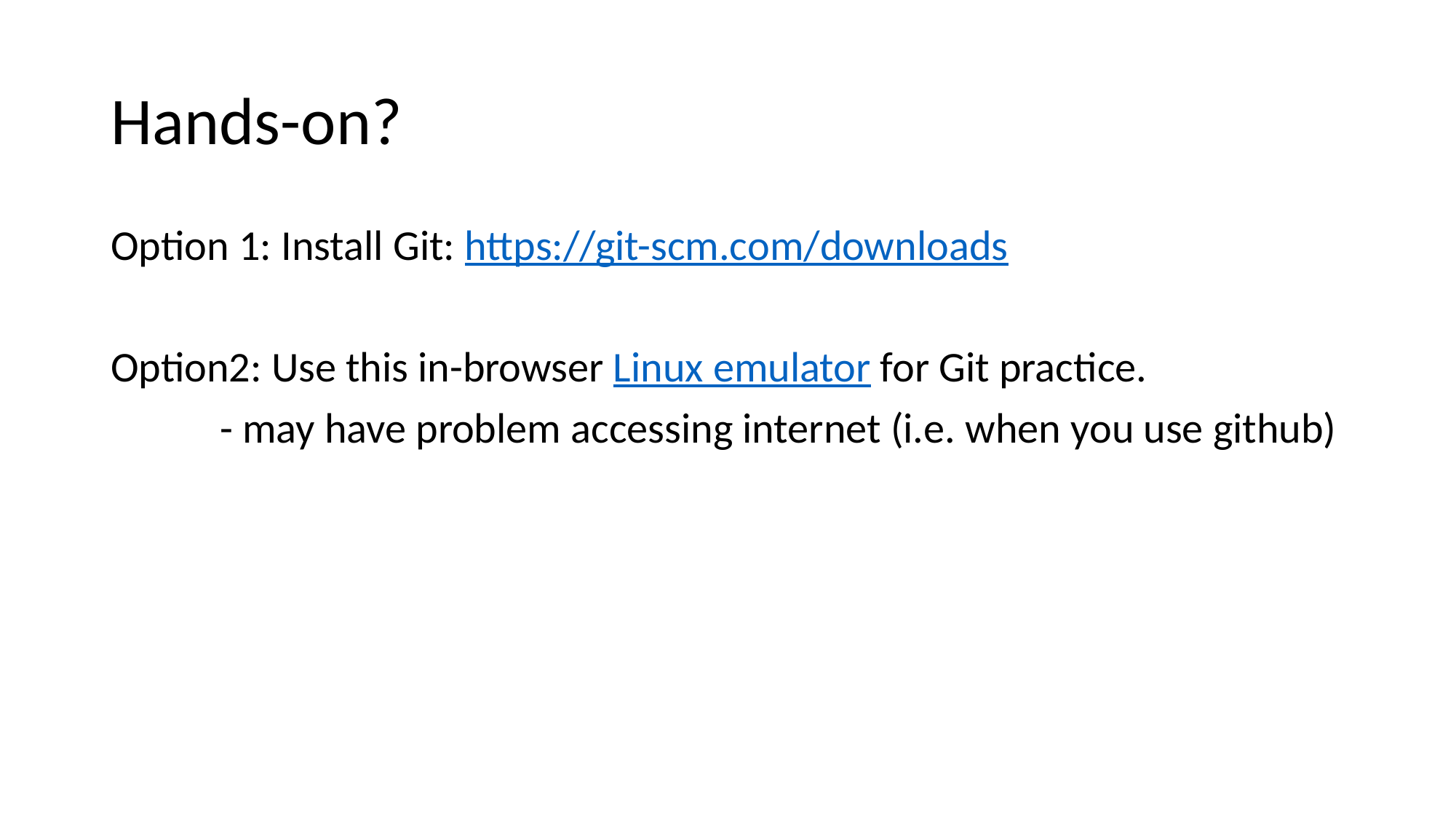

# Hands-on?
Option 1: Install Git: https://git-scm.com/downloads

Option2: Use this in-browser Linux emulator for Git practice.
	- may have problem accessing internet (i.e. when you use github)